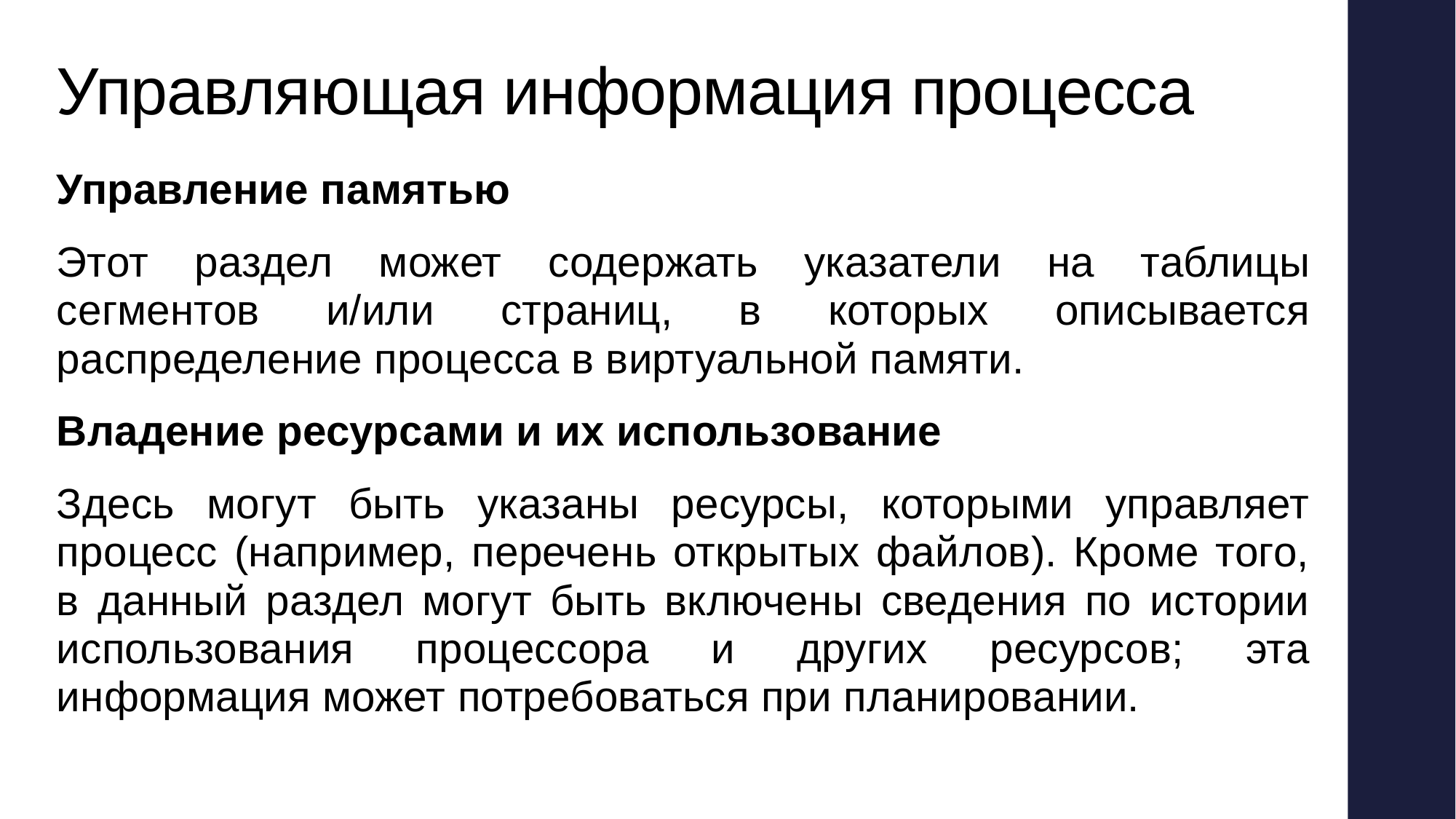

# Управляющая информация процесса
Управление памятью
Этот раздел может содержать указатели на таблицы сегментов и/или страниц, в которых описывается распределение процесса в виртуальной памяти.
Владение ресурсами и их использование
Здесь могут быть указаны ресурсы, которыми управляет процесс (например, перечень открытых файлов). Кроме того, в данный раздел могут быть включены сведения по истории использования процессора и других ресурсов; эта информация может потребоваться при планировании.